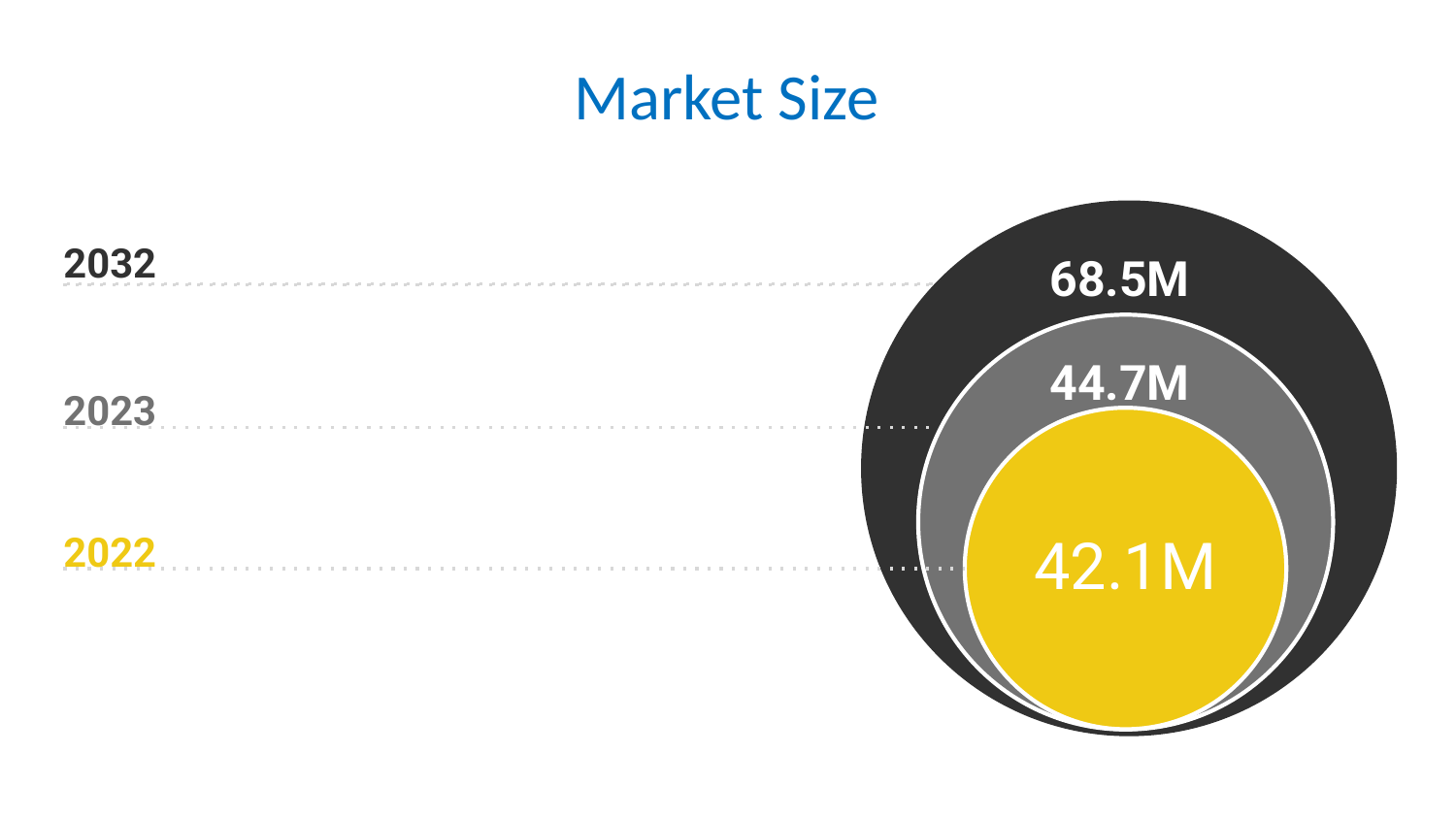

# Market Size

2032
68.5M

44.7M
2023
42.1M

2022